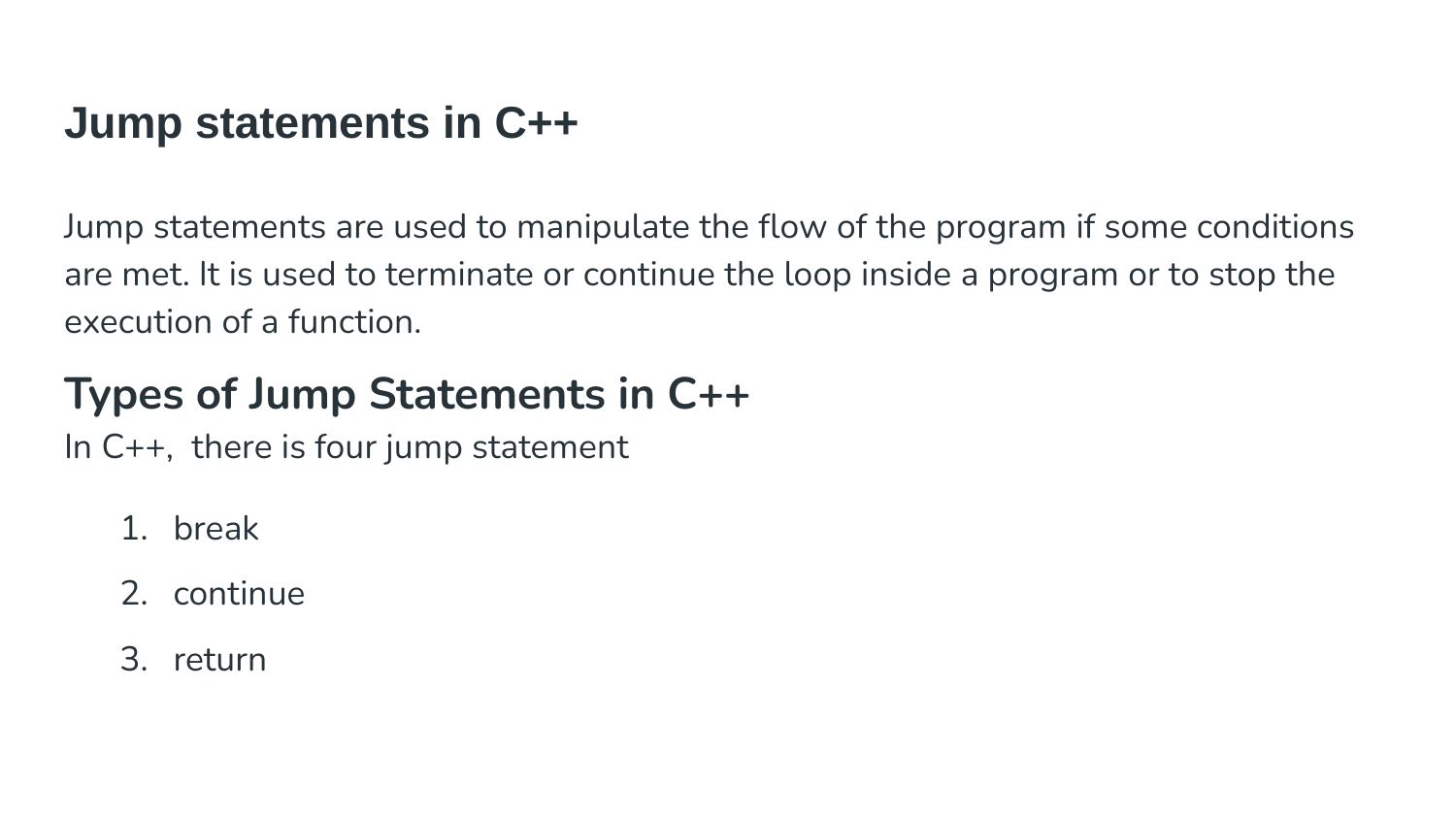

# Jump statements in C++

Jump statements are used to manipulate the flow of the program if some conditions are met. It is used to terminate or continue the loop inside a program or to stop the execution of a function.
Types of Jump Statements in C++
In C++,  there is four jump statement
break
continue
return